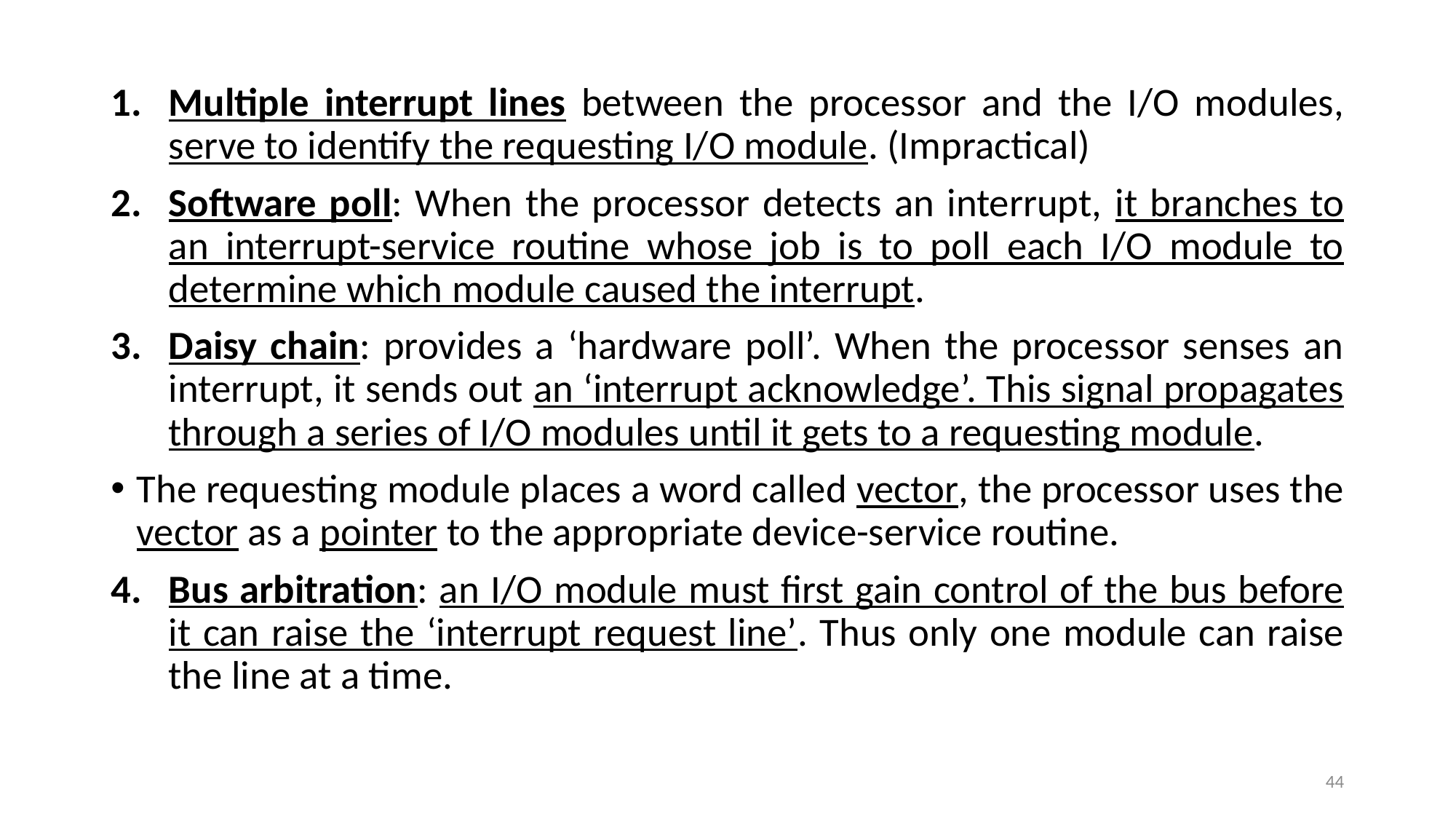

Multiple interrupt lines between the processor and the I/O modules, serve to identify the requesting I/O module. (Impractical)
Software poll: When the processor detects an interrupt, it branches to an interrupt-service routine whose job is to poll each I/O module to determine which module caused the interrupt.
Daisy chain: provides a ‘hardware poll’. When the processor senses an interrupt, it sends out an ‘interrupt acknowledge’. This signal propagates through a series of I/O modules until it gets to a requesting module.
The requesting module places a word called vector, the processor uses the vector as a pointer to the appropriate device-service routine.
Bus arbitration: an I/O module must first gain control of the bus before it can raise the ‘interrupt request line’. Thus only one module can raise the line at a time.
44